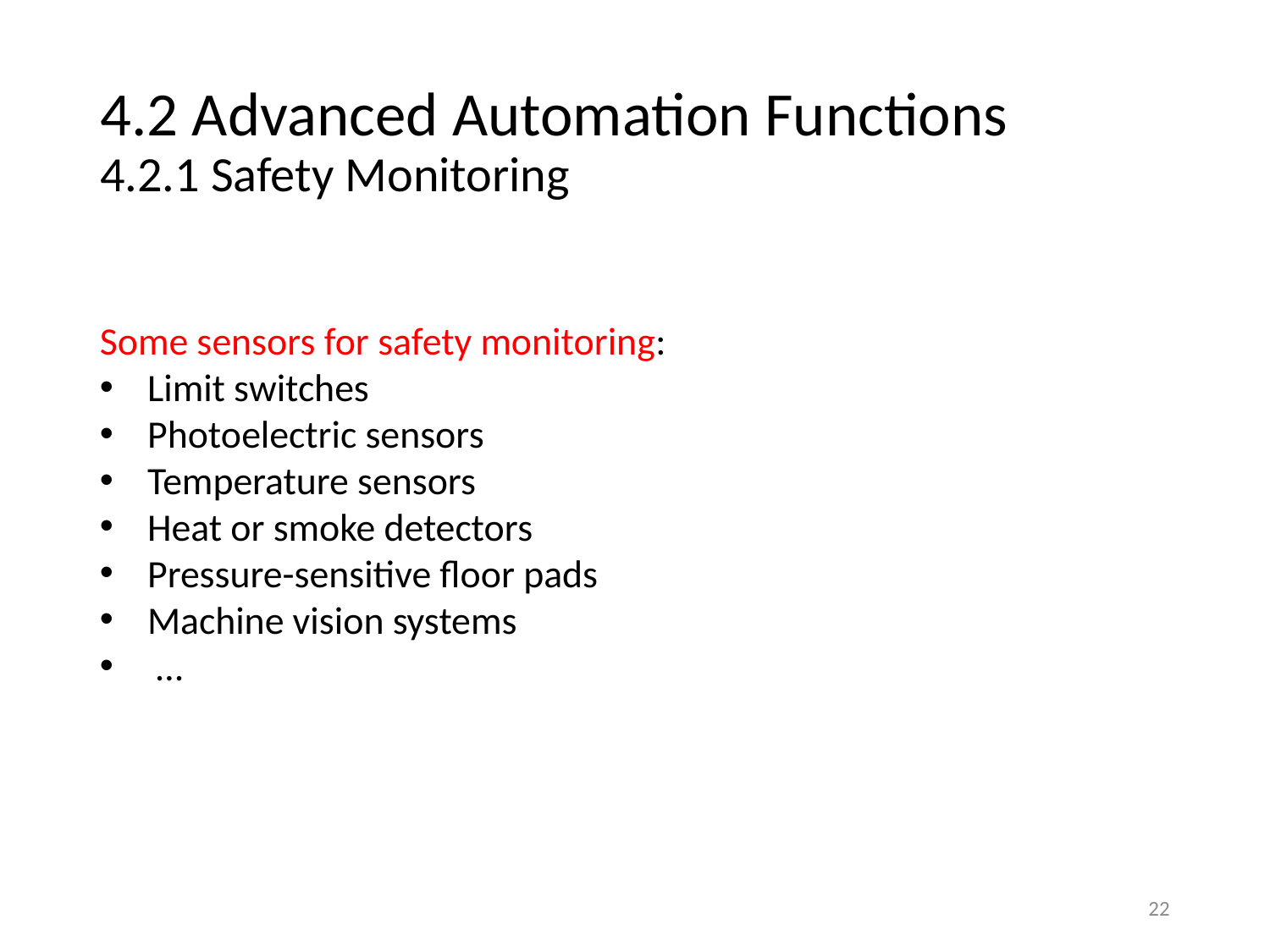

# 4.2 Advanced Automation Functions 4.2.1 Safety Monitoring
Some sensors for safety monitoring:
Limit switches
Photoelectric sensors
Temperature sensors
Heat or smoke detectors
Pressure-sensitive floor pads
Machine vision systems
 …
22